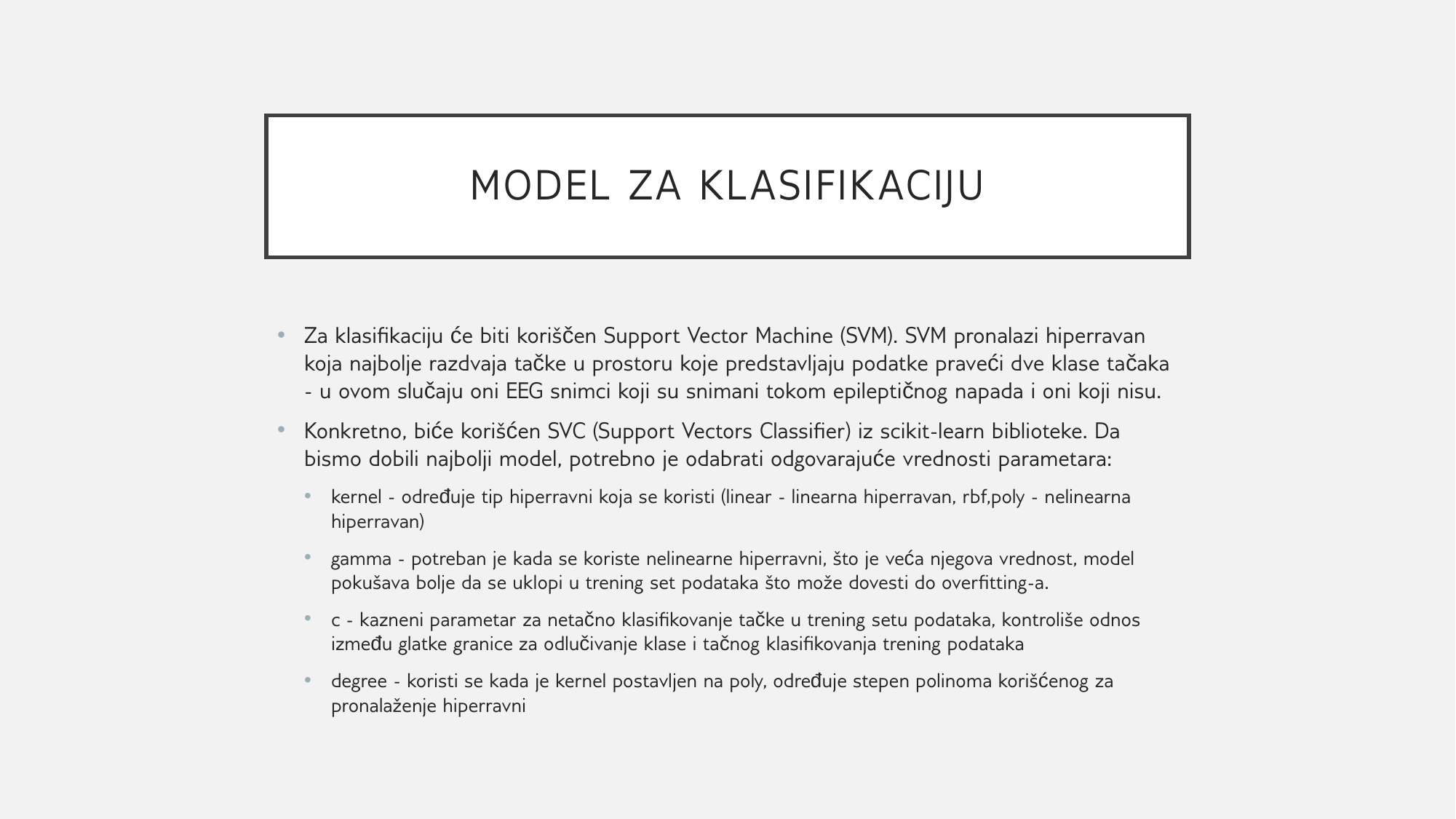

# Model za klasifikaciju
Za klasifikaciju će biti koriščen Support Vector Machine (SVM). SVM pronalazi hiperravan koja najbolje razdvaja tačke u prostoru koje predstavljaju podatke praveći dve klase tačaka - u ovom slučaju oni EEG snimci koji su snimani tokom epileptičnog napada i oni koji nisu.
Konkretno, biće korišćen SVC (Support Vectors Classifier) iz scikit-learn biblioteke. Da bismo dobili najbolji model, potrebno je odabrati odgovarajuće vrednosti parametara:
kernel - određuje tip hiperravni koja se koristi (linear - linearna hiperravan, rbf,poly - nelinearna hiperravan)
gamma - potreban je kada se koriste nelinearne hiperravni, što je veća njegova vrednost, model pokušava bolje da se uklopi u trening set podataka što može dovesti do overfitting-a.
c - kazneni parametar za netačno klasifikovanje tačke u trening setu podataka, kontroliše odnos između glatke granice za odlučivanje klase i tačnog klasifikovanja trening podataka
degree - koristi se kada je kernel postavljen na poly, određuje stepen polinoma korišćenog za pronalaženje hiperravni